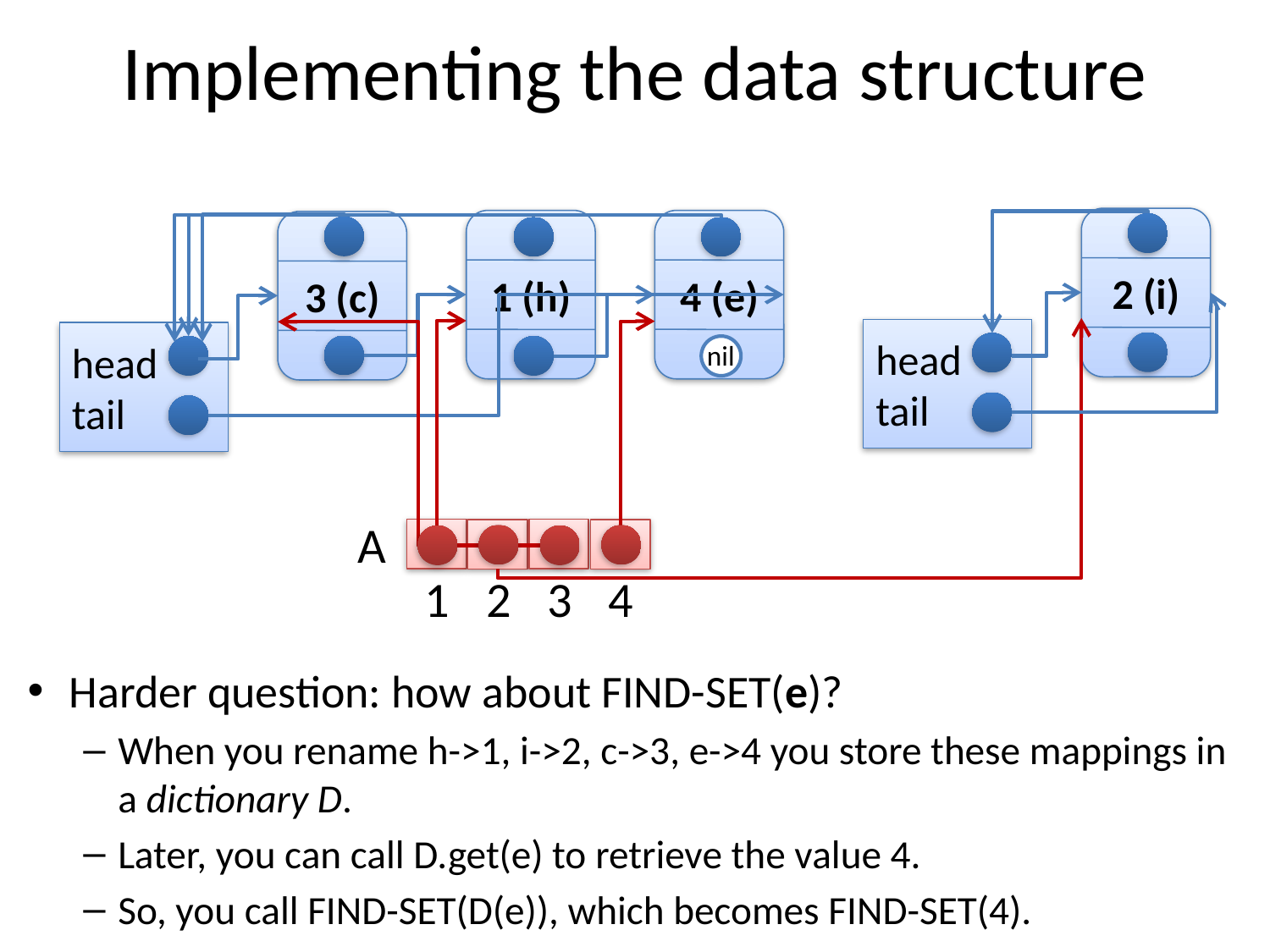

# Implementing the data structure
2 (i)
1 (h)
4 (e)
3 (c)

head
tail
head
tail
nil

A

2
4
1
3
Harder question: how about FIND-SET(e)?
When you rename h->1, i->2, c->3, e->4 you store these mappings in a dictionary D.
Later, you can call D.get(e) to retrieve the value 4.
So, you call FIND-SET(D(e)), which becomes FIND-SET(4).